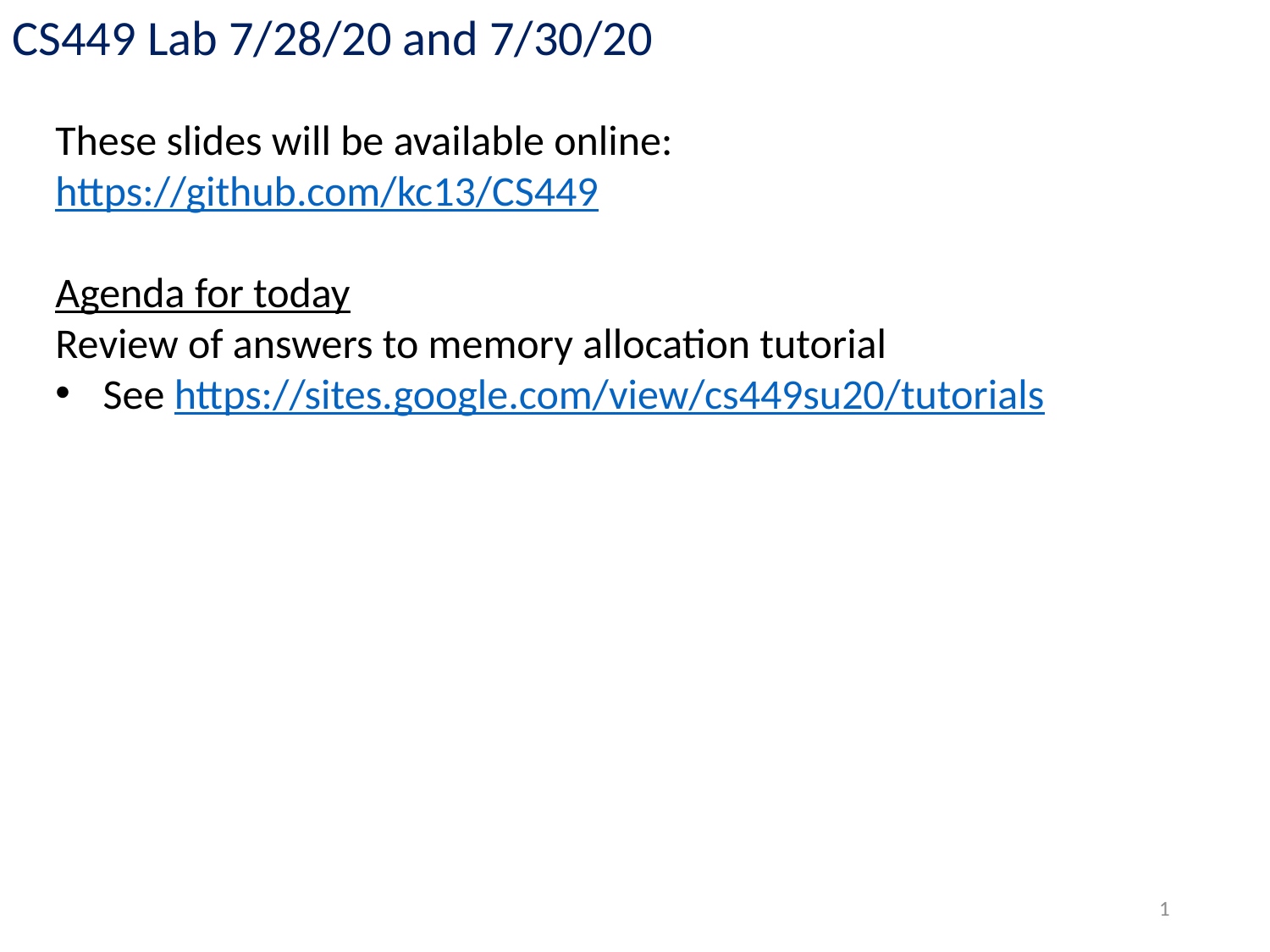

CS449 Lab 7/28/20 and 7/30/20
These slides will be available online:
https://github.com/kc13/CS449

Agenda for today
Review of answers to memory allocation tutorial
See https://sites.google.com/view/cs449su20/tutorials
1